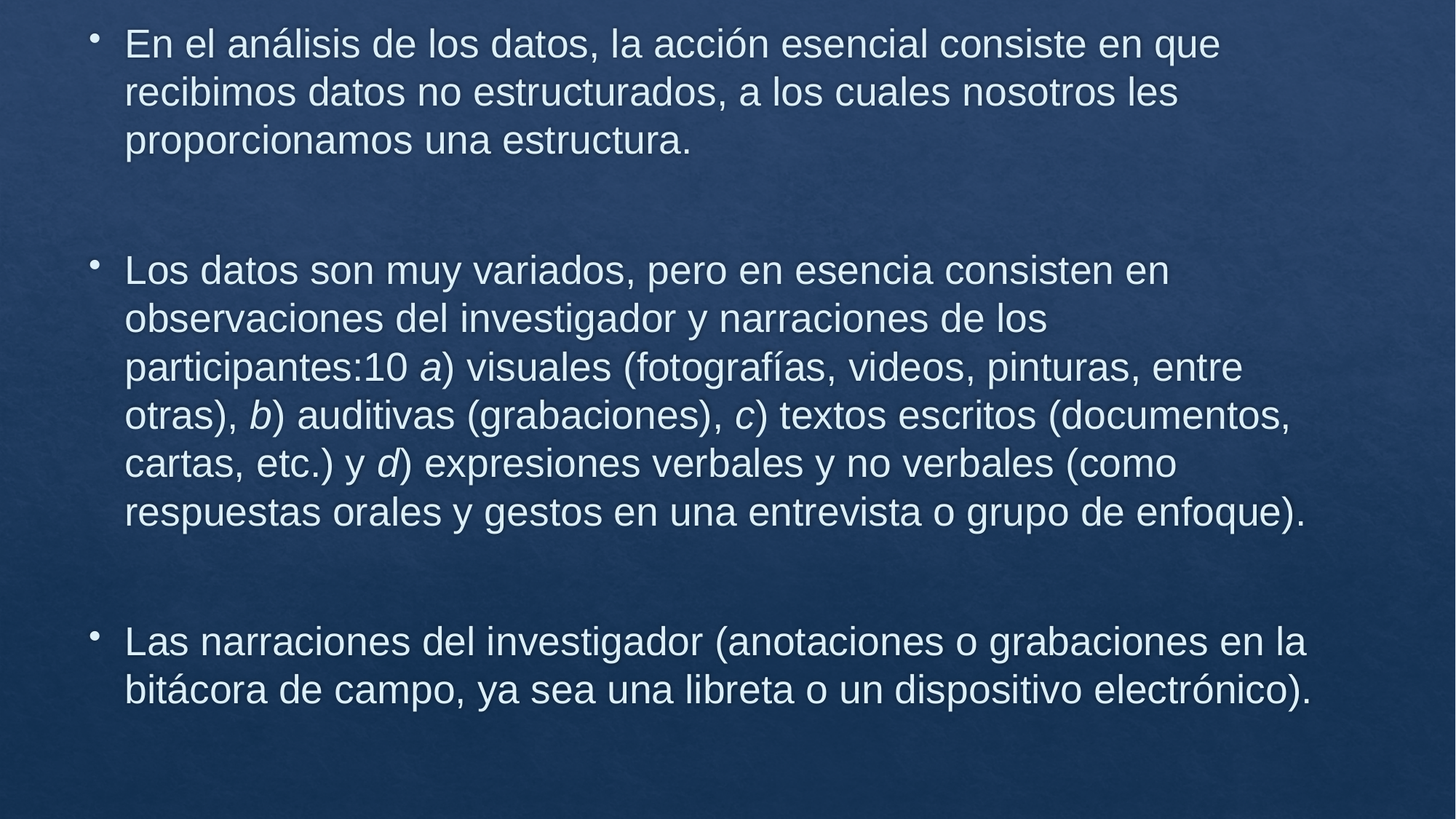

En el análisis de los datos, la acción esencial consiste en que recibimos datos no estructurados, a los cuales nosotros les proporcionamos una estructura.

Los datos son muy variados, pero en esencia consisten en observaciones del investigador y narraciones de los participantes:10 a) visuales (fotografías, videos, pinturas, entre otras), b) auditivas (grabaciones), c) textos escritos (documentos, cartas, etc.) y d) expresiones verbales y no verbales (como respuestas orales y gestos en una entrevista o grupo de enfoque).

Las narraciones del investigador (anotaciones o grabaciones en la bitácora de campo, ya sea una libreta o un dispositivo electrónico).